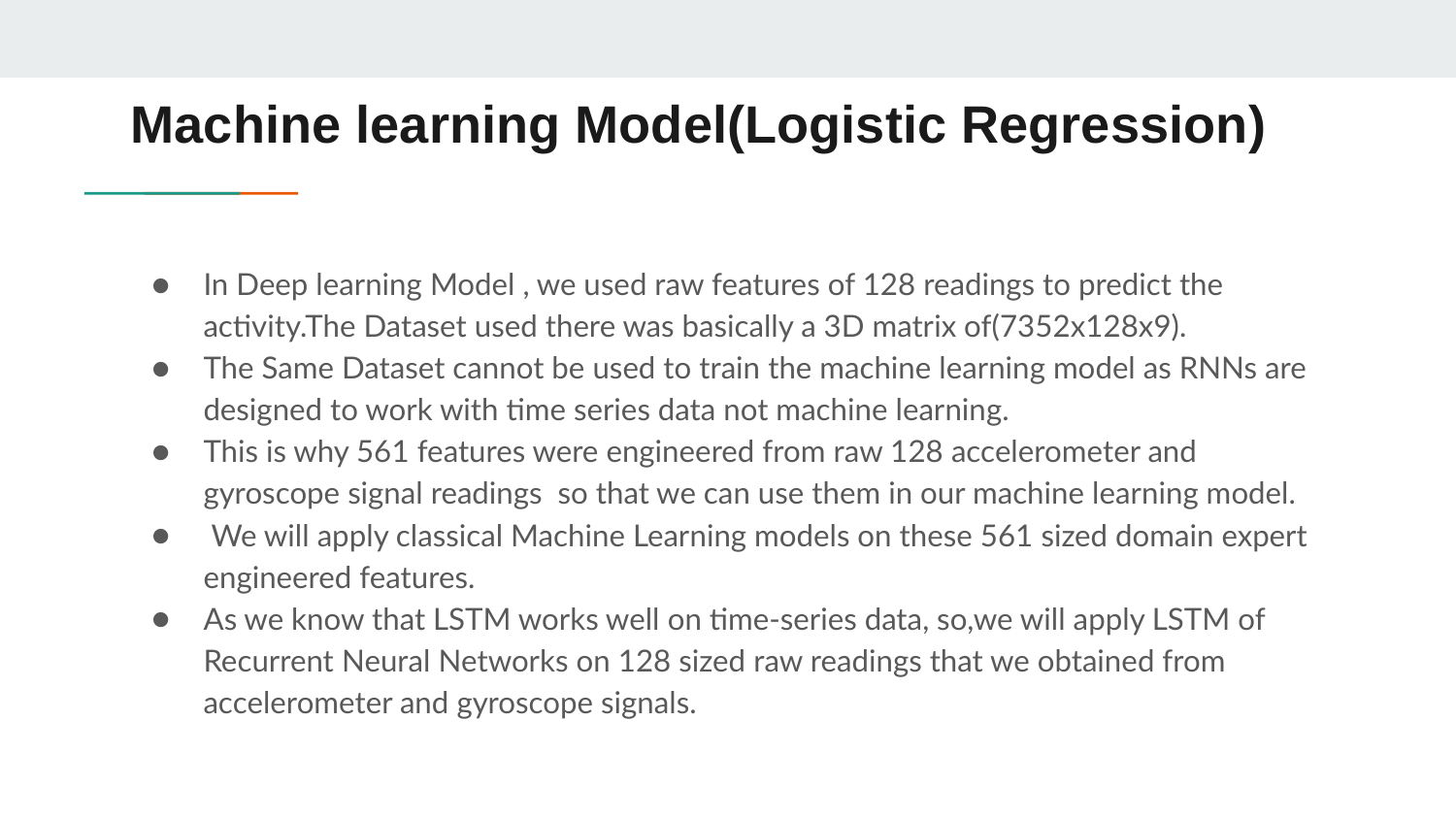

# Machine learning Model(Logistic Regression)
In Deep learning Model , we used raw features of 128 readings to predict the activity.The Dataset used there was basically a 3D matrix of(7352x128x9).
The Same Dataset cannot be used to train the machine learning model as RNNs are  designed to work with time series data not machine learning.
This is why 561 features were engineered from raw 128 accelerometer and gyroscope signal readings  so that we can use them in our machine learning model.
 We will apply classical Machine Learning models on these 561 sized domain expert engineered features.
As we know that LSTM works well on time-series data, so,we will apply LSTM of Recurrent Neural Networks on 128 sized raw readings that we obtained from accelerometer and gyroscope signals.